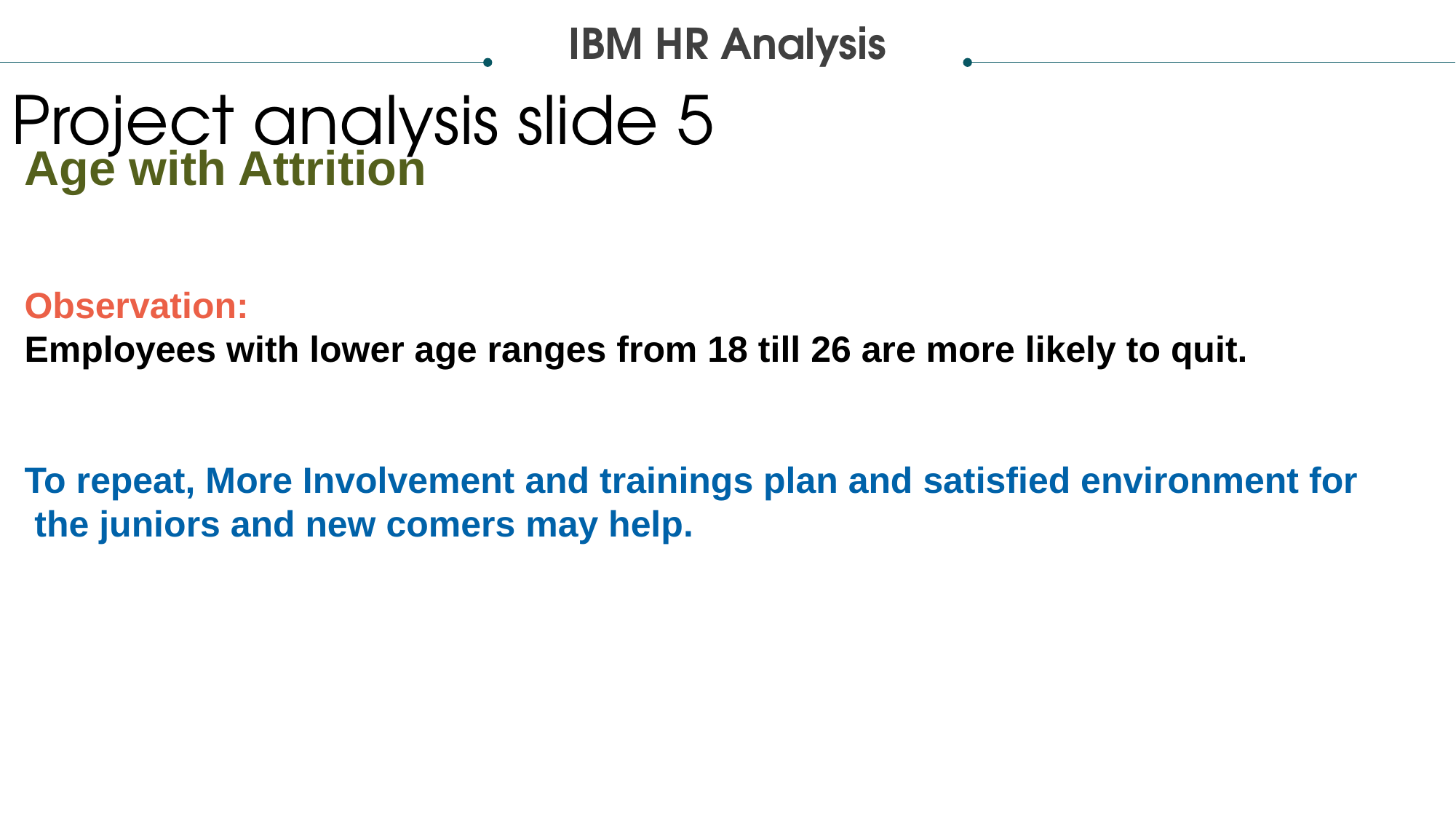

IBM HR Analysis
Project analysis slide 5
Age with Attrition

Observation:
Employees with lower age ranges from 18 till 26 are more likely to quit.

To repeat, More Involvement and trainings plan and satisfied environment for
 the juniors and new comers may help.